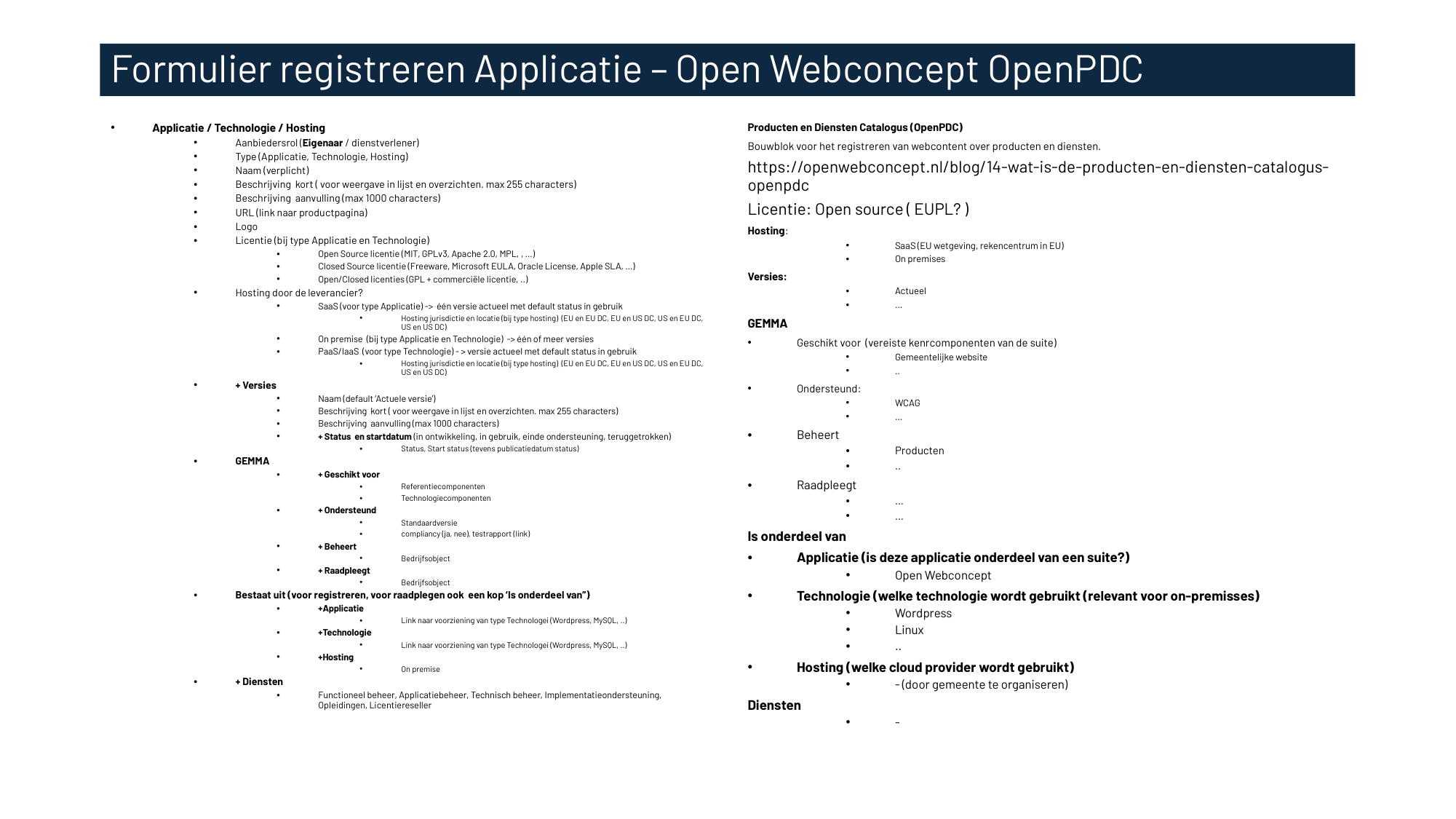

# Formulier registreren Applicatie – Open Webconcept OpenPDC
Applicatie / Technologie / Hosting
Aanbiedersrol (Eigenaar / dienstverlener)
Type (Applicatie, Technologie, Hosting)
Naam (verplicht)
Beschrijving  kort ( voor weergave in lijst en overzichten. max 255 characters)
Beschrijving  aanvulling (max 1000 characters)
URL (link naar productpagina)
Logo
Licentie (bij type Applicatie en Technologie)
Open Source licentie (MIT, GPLv3, Apache 2.0, MPL, , …)
Closed Source licentie (Freeware, Microsoft EULA, Oracle License, Apple SLA, …)
Open/Closed licenties (GPL + commerciële licentie, ..)
Hosting door de leverancier?
SaaS (voor type Applicatie) ->  één versie actueel met default status in gebruik
Hosting jurisdictie en locatie (bij type hosting)  (EU en EU DC, EU en US DC, US en EU DC, US en US DC)
On premise  (bij type Applicatie en Technologie)  -> één of meer versies
PaaS/IaaS  (voor type Technologie) - > versie actueel met default status in gebruik
Hosting jurisdictie en locatie (bij type hosting)  (EU en EU DC, EU en US DC, US en EU DC, US en US DC)
+ Versies
Naam (default ‘Actuele versie’)
Beschrijving  kort ( voor weergave in lijst en overzichten. max 255 characters)
Beschrijving  aanvulling (max 1000 characters)
+ Status  en startdatum (in ontwikkeling, in gebruik, einde ondersteuning, teruggetrokken)
Status, Start status (tevens publicatiedatum status)
GEMMA
+ Geschikt voor
Referentiecomponenten
Technologiecomponenten
+ Ondersteund
Standaardversie
compliancy (ja, nee), testrapport (link)
+ Beheert
Bedrijfsobject
+ Raadpleegt
Bedrijfsobject
Bestaat uit (voor registreren, voor raadplegen ook  een kop ‘Is onderdeel van”)
+Applicatie
Link naar voorziening van type Technologei (Wordpress, MySQL, ..)
+Technologie
Link naar voorziening van type Technologei (Wordpress, MySQL, ..)
+Hosting
On premise
+ Diensten
Functioneel beheer, Applicatiebeheer, Technisch beheer, Implementatieondersteuning, Opleidingen, Licentiereseller
Producten en Diensten Catalogus (OpenPDC)
Bouwblok voor het registreren van webcontent over producten en diensten.
https://openwebconcept.nl/blog/14-wat-is-de-producten-en-diensten-catalogus-openpdc
Licentie: Open source ( EUPL? )
Hosting:
SaaS (EU wetgeving, rekencentrum in EU)
On premises
Versies:
Actueel
…
GEMMA
Geschikt voor  (vereiste kenrcomponenten van de suite)
Gemeentelijke website
..
Ondersteund:
WCAG
…
Beheert
Producten
..
Raadpleegt
…
…
Is onderdeel van
Applicatie (is deze applicatie onderdeel van een suite?)
Open Webconcept
Technologie (welke technologie wordt gebruikt (relevant voor on-premisses)
Wordpress
Linux
..
Hosting (welke cloud provider wordt gebruikt)
- (door gemeente te organiseren)
Diensten
-